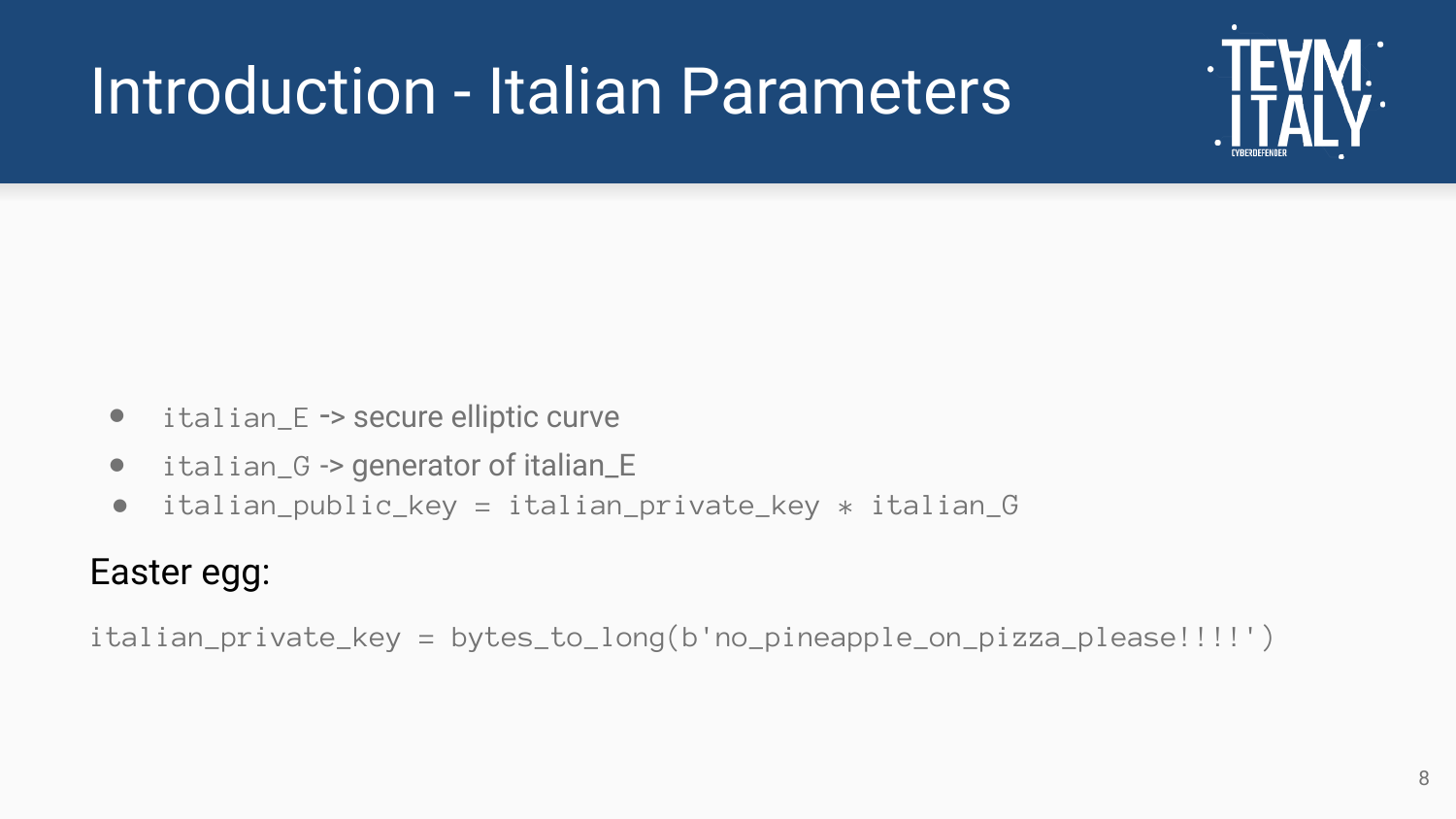

# Introduction - Italian Parameters

italian_E -> secure elliptic curve
italian_G -> generator of italian_E
italian_public_key = italian_private_key * italian_G
Easter egg:
italian_private_key = bytes_to_long(b'no_pineapple_on_pizza_please!!!!')
8